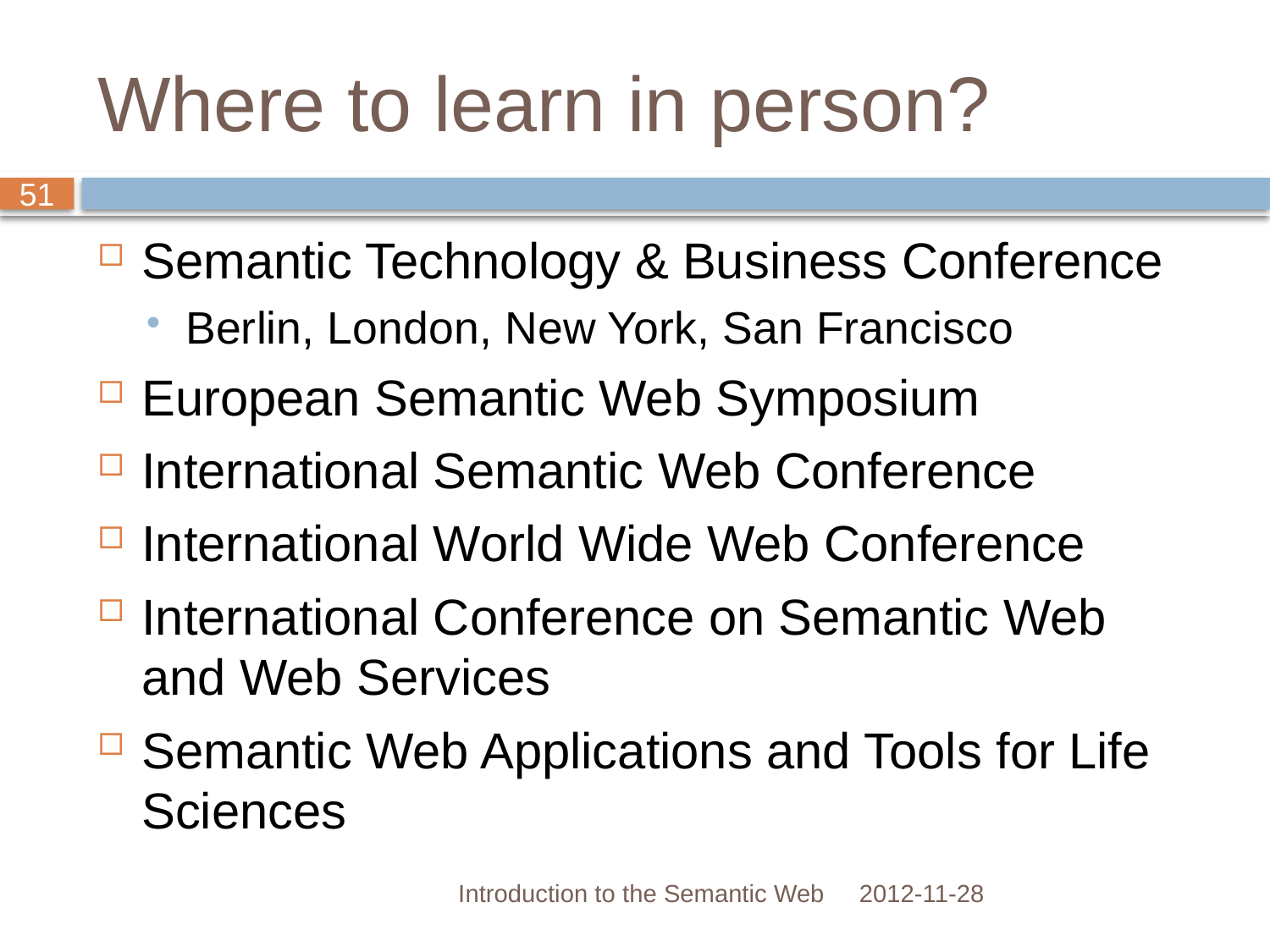

# Where to learn in person?
51
Semantic Technology & Business Conference
Berlin, London, New York, San Francisco
European Semantic Web Symposium
International Semantic Web Conference
International World Wide Web Conference
International Conference on Semantic Web and Web Services
Semantic Web Applications and Tools for Life Sciences
Introduction to the Semantic Web
2012-11-28